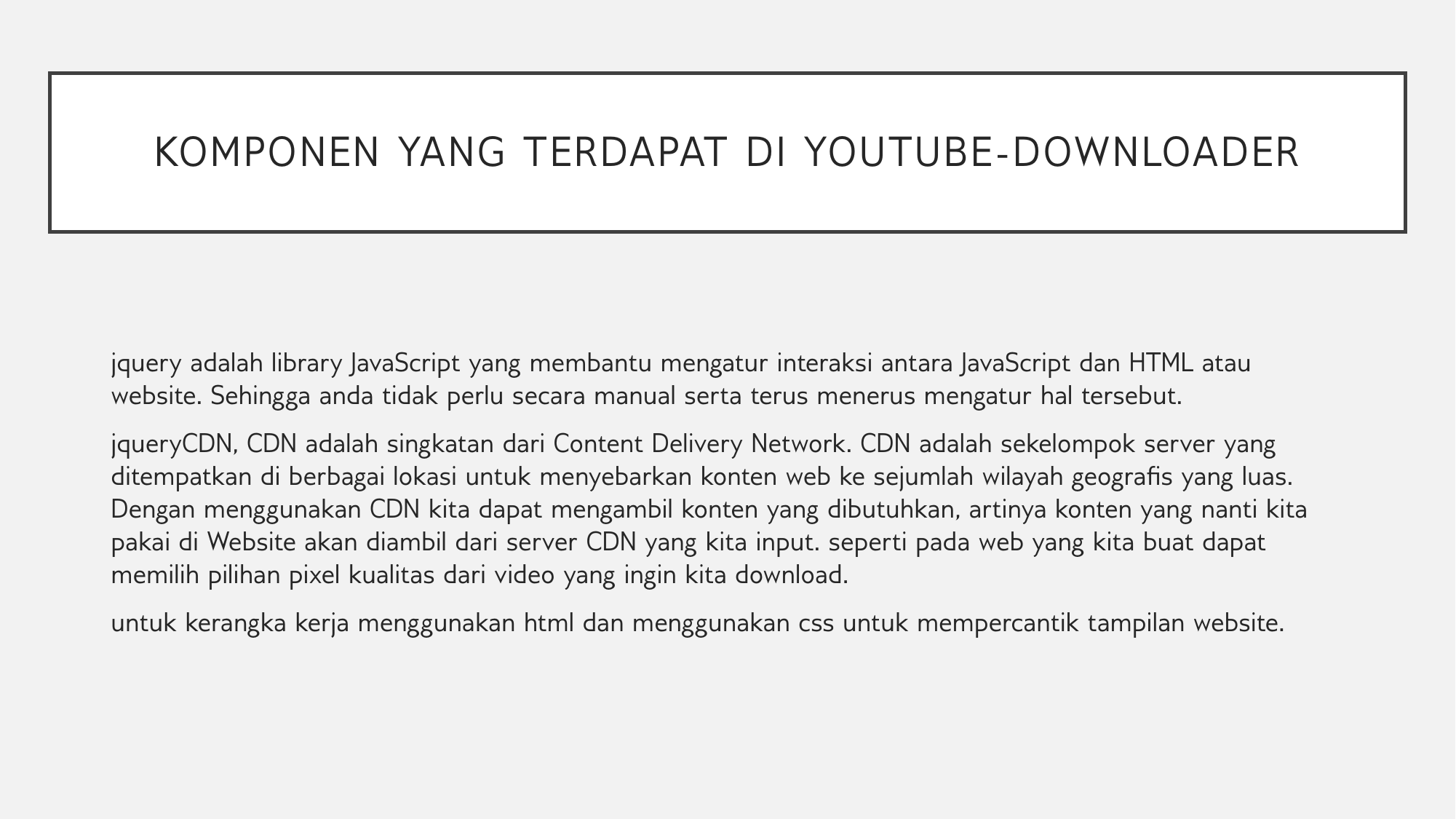

# Komponen yang Terdapat di Youtube-Downloader
jquery adalah library JavaScript yang membantu mengatur interaksi antara JavaScript dan HTML atau website. Sehingga anda tidak perlu secara manual serta terus menerus mengatur hal tersebut.
jqueryCDN, CDN adalah singkatan dari Content Delivery Network. CDN adalah sekelompok server yang ditempatkan di berbagai lokasi untuk menyebarkan konten web ke sejumlah wilayah geografis yang luas. Dengan menggunakan CDN kita dapat mengambil konten yang dibutuhkan, artinya konten yang nanti kita pakai di Website akan diambil dari server CDN yang kita input. seperti pada web yang kita buat dapat memilih pilihan pixel kualitas dari video yang ingin kita download.
untuk kerangka kerja menggunakan html dan menggunakan css untuk mempercantik tampilan website.